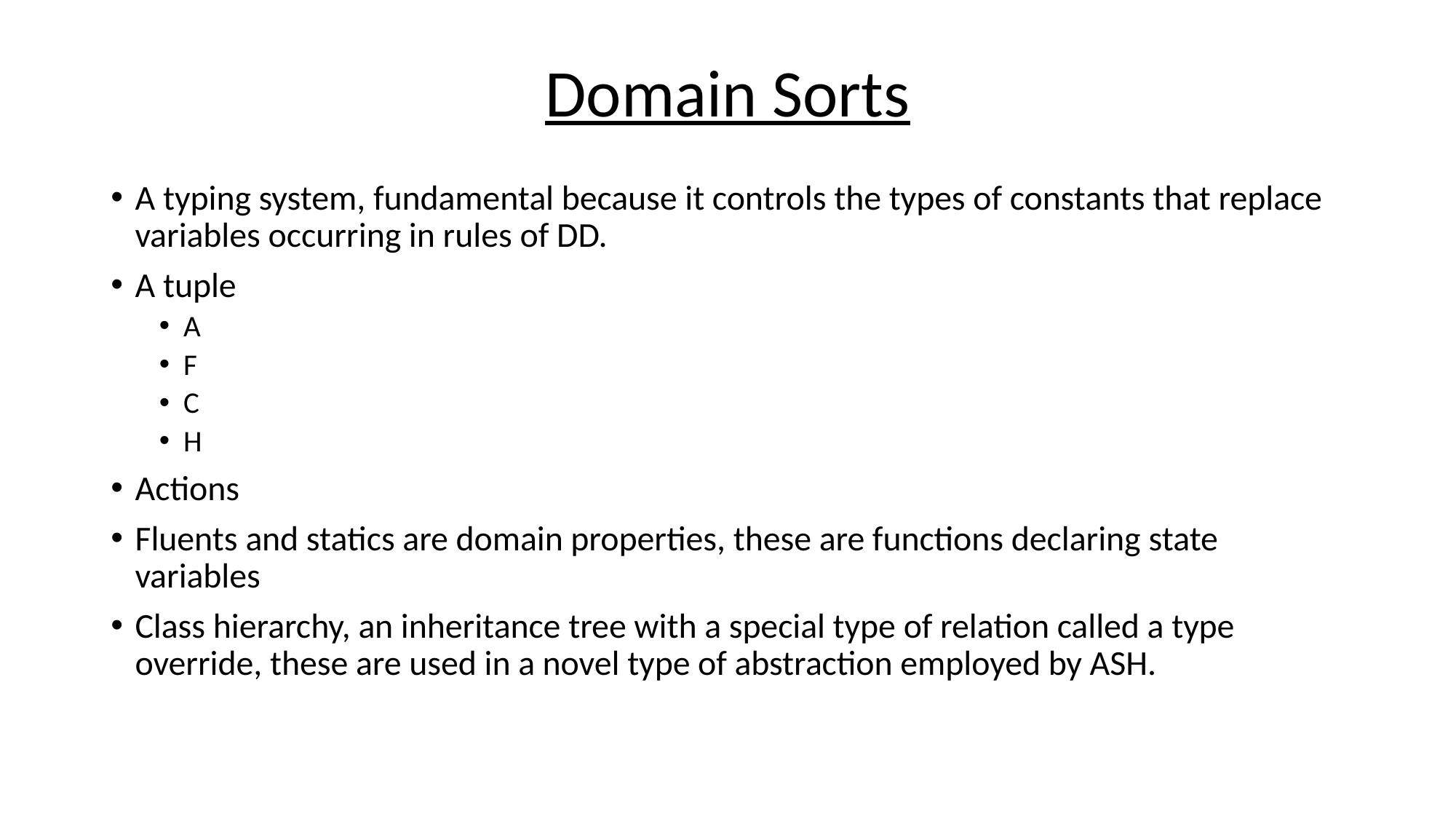

# Domain Sorts
A typing system, fundamental because it controls the types of constants that replace variables occurring in rules of DD.
A tuple
A
F
C
H
Actions
Fluents and statics are domain properties, these are functions declaring state variables
Class hierarchy, an inheritance tree with a special type of relation called a type override, these are used in a novel type of abstraction employed by ASH.